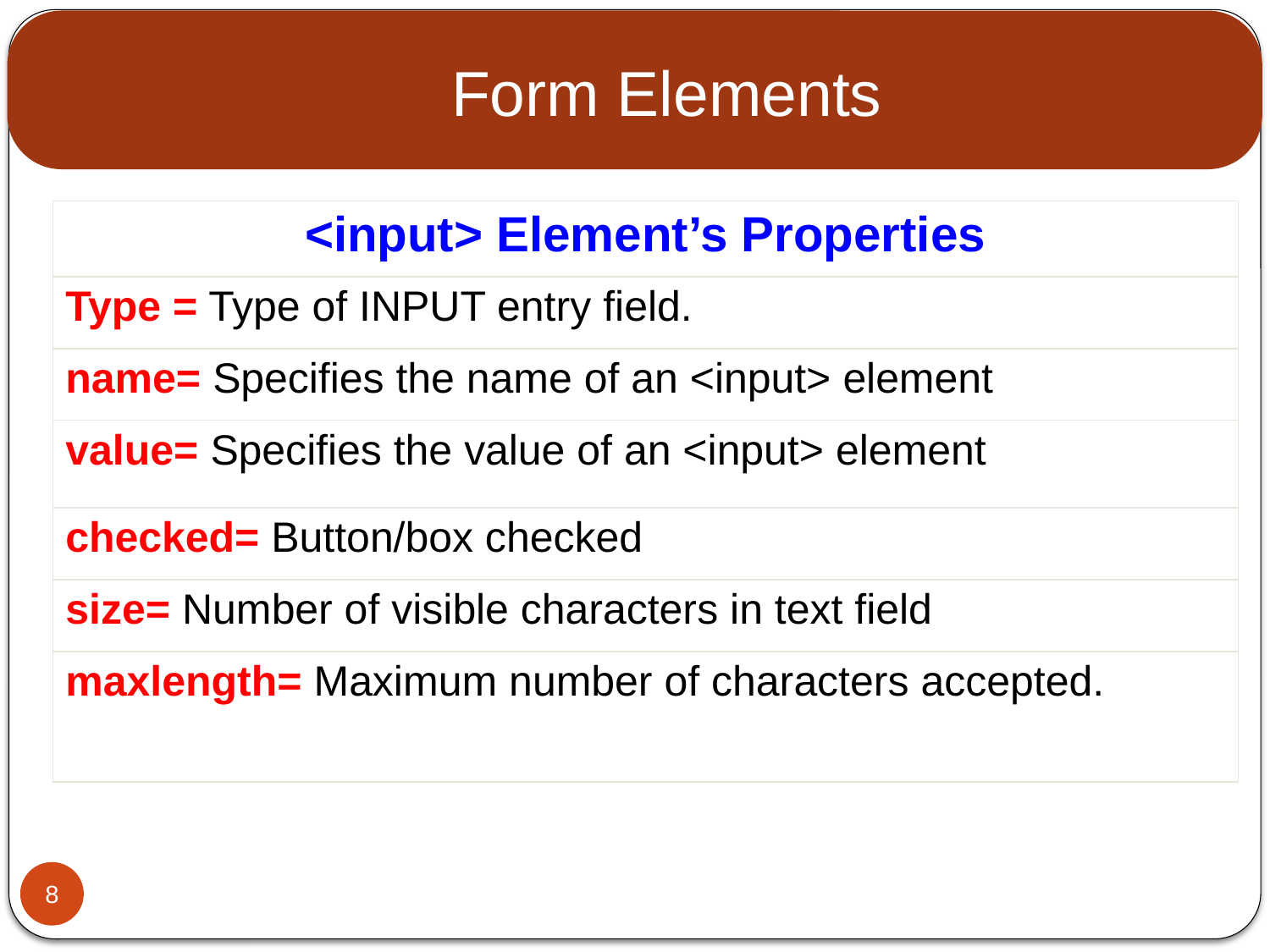

# Form Elements
| <input> Element’s Properties |
| --- |
| Type = Type of INPUT entry field. |
| name= Specifies the name of an <input> element |
| value= Specifies the value of an <input> element |
| checked= Button/box checked |
| size= Number of visible characters in text field |
| maxlength= Maximum number of characters accepted. |
8